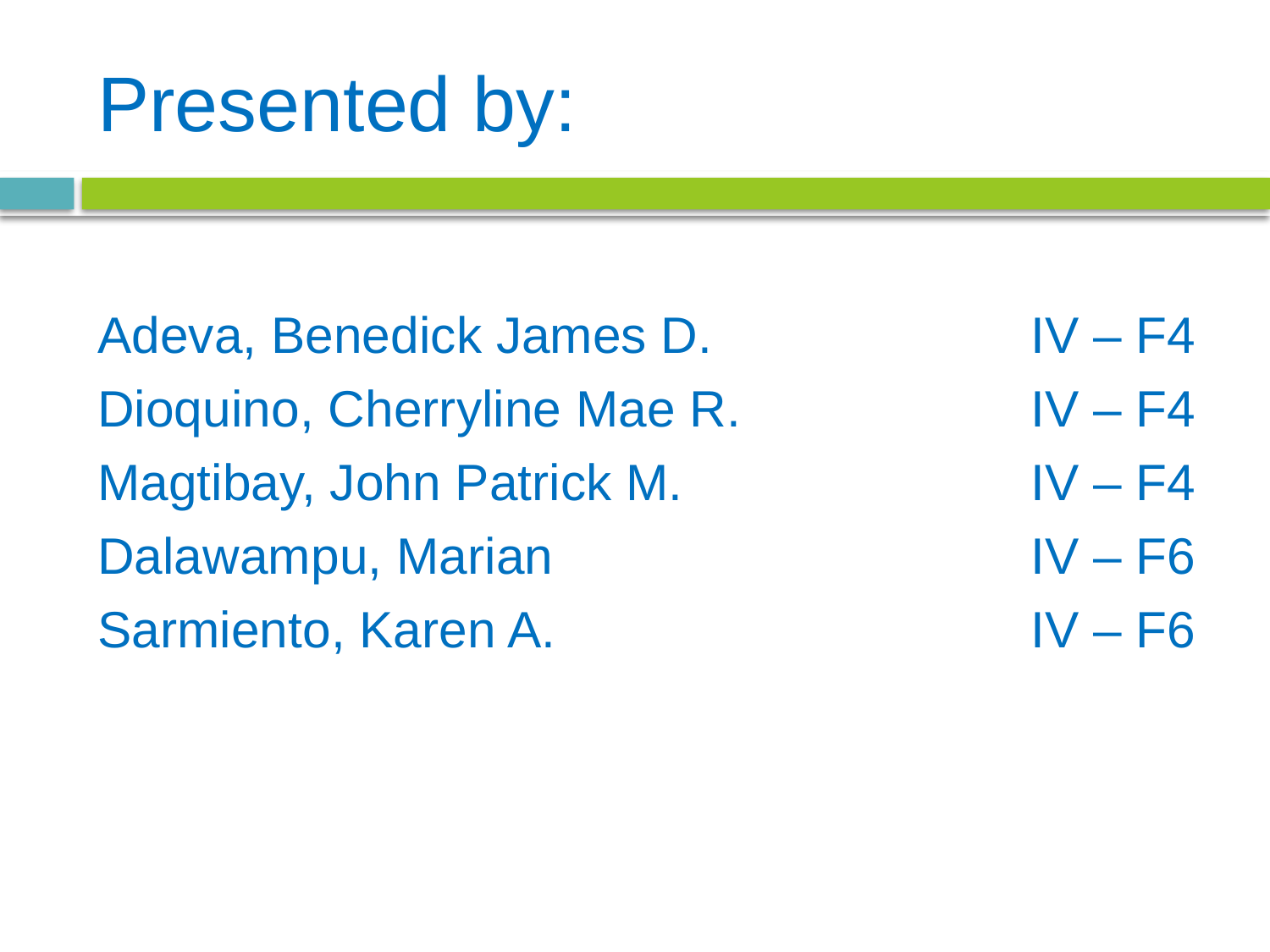

# Presented by:

Adeva, Benedick James D.			IV – F4
Dioquino, Cherryline Mae R.			IV – F4
Magtibay, John Patrick M.	        		IV – F4
Dalawampu, Marian				IV – F6
Sarmiento, Karen A.				IV – F6